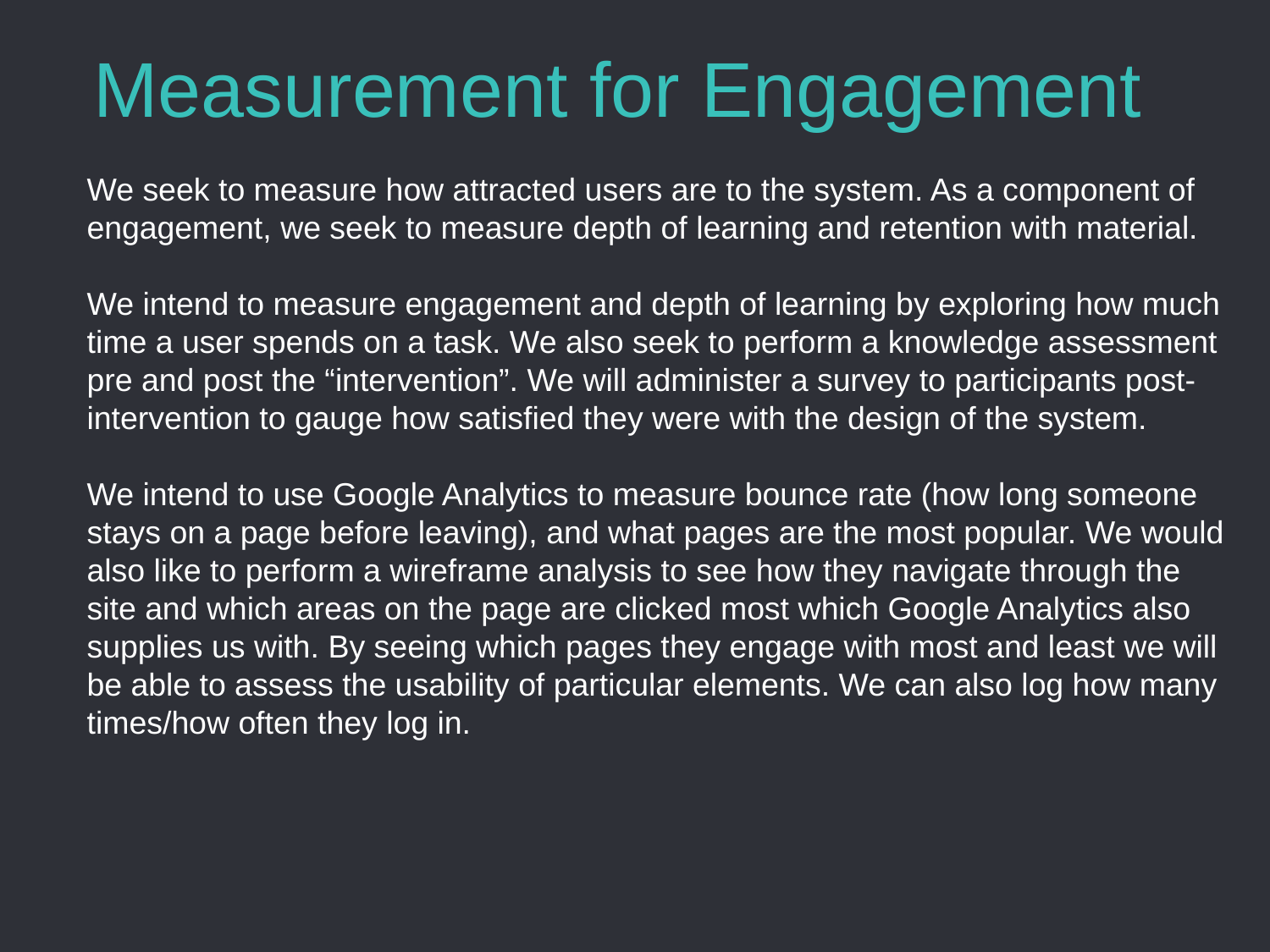

# Measurement for Engagement
We seek to measure how attracted users are to the system. As a component of engagement, we seek to measure depth of learning and retention with material.

We intend to measure engagement and depth of learning by exploring how much time a user spends on a task. We also seek to perform a knowledge assessment pre and post the “intervention”. We will administer a survey to participants post-intervention to gauge how satisfied they were with the design of the system.

We intend to use Google Analytics to measure bounce rate (how long someone stays on a page before leaving), and what pages are the most popular. We would also like to perform a wireframe analysis to see how they navigate through the site and which areas on the page are clicked most which Google Analytics also supplies us with. By seeing which pages they engage with most and least we will be able to assess the usability of particular elements. We can also log how many times/how often they log in.